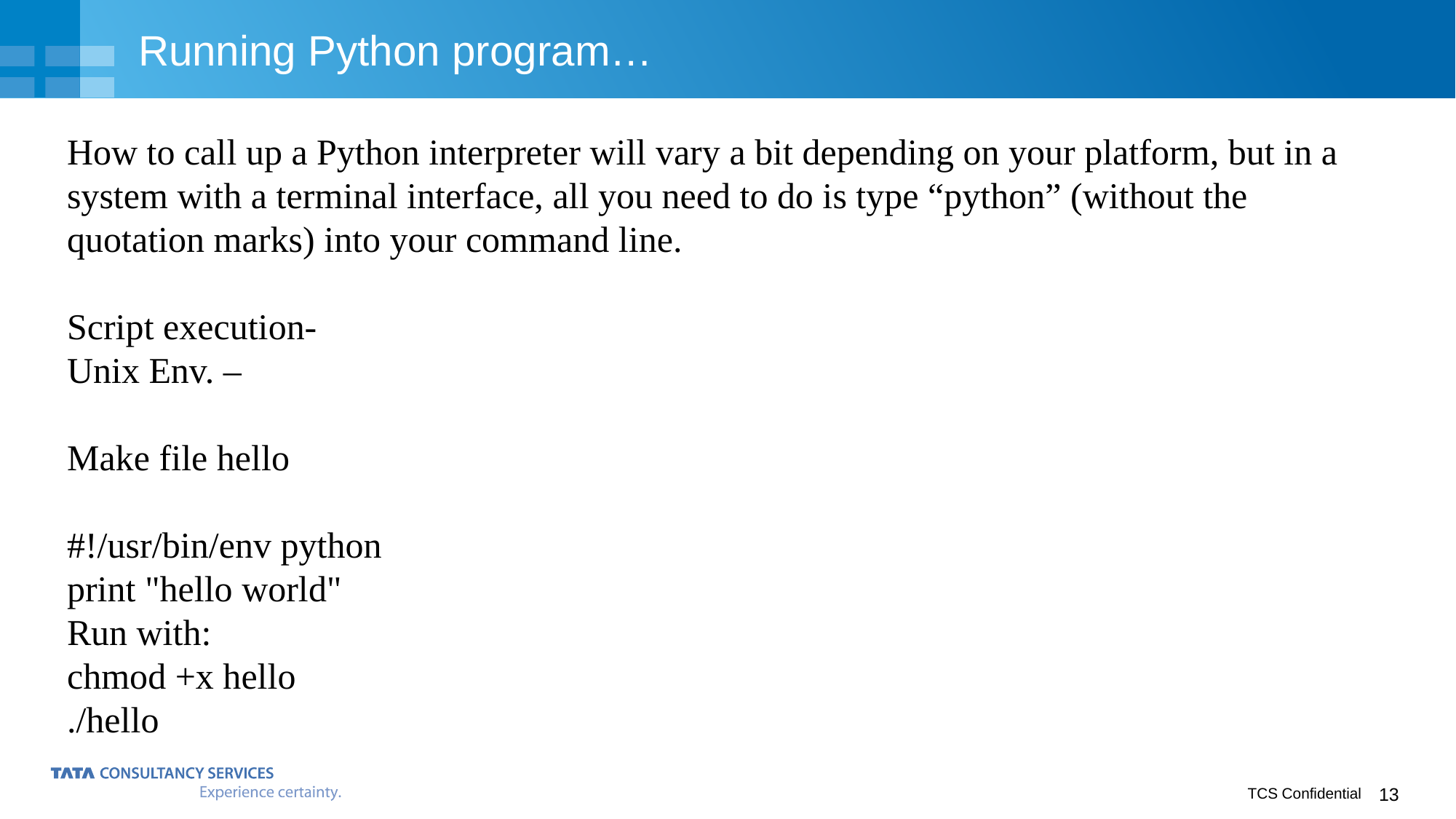

# Running Python program…
How to call up a Python interpreter will vary a bit depending on your platform, but in a system with a terminal interface, all you need to do is type “python” (without the quotation marks) into your command line.

Script execution-
Unix Env. –

Make file hello

#!/usr/bin/env python
print "hello world"
Run with:
chmod +x hello
./hello